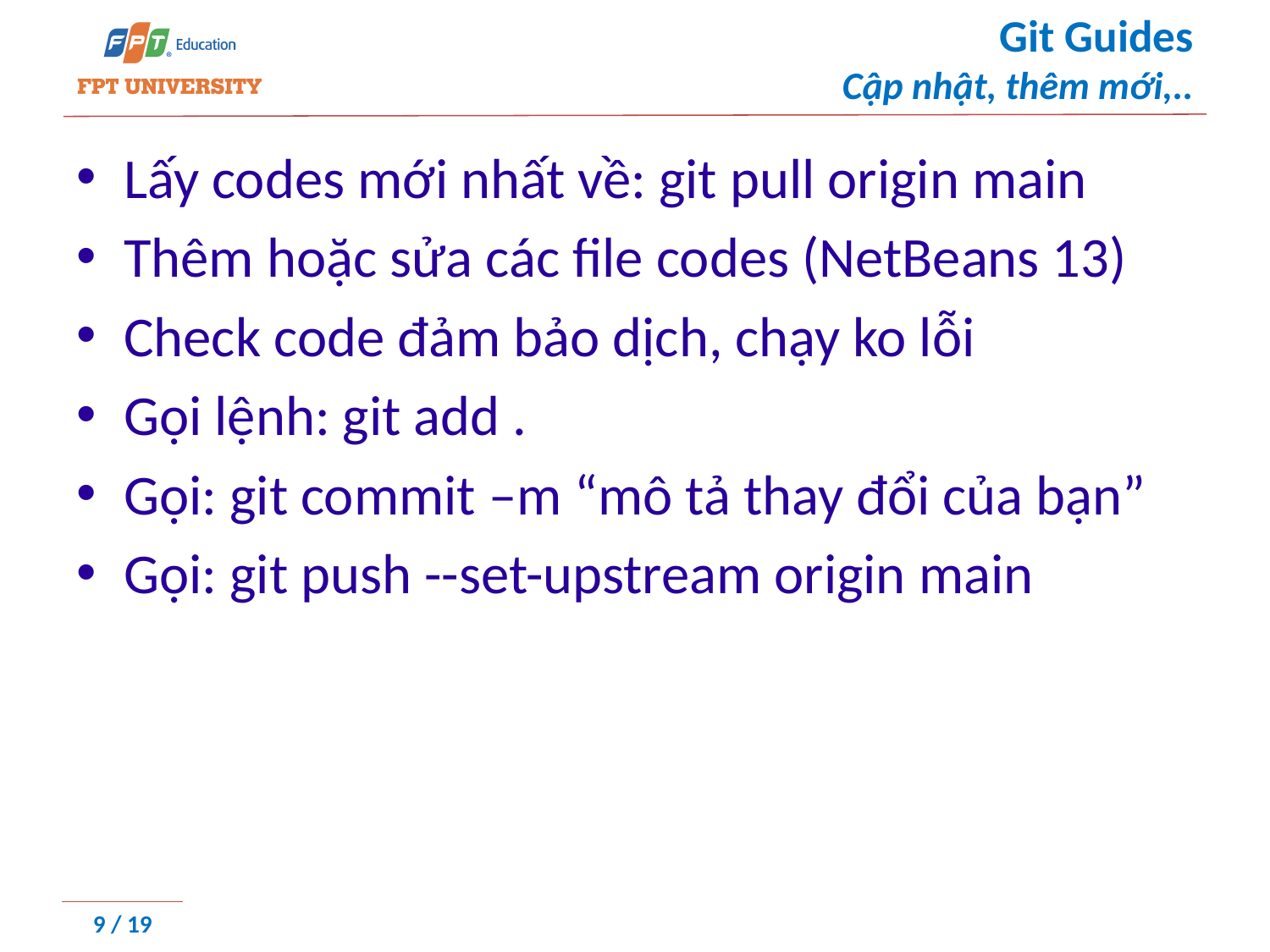

# Git Guides Cập nhật, thêm mới,..
Lấy codes mới nhất về: git pull origin main
Thêm hoặc sửa các file codes (NetBeans 13)
Check code đảm bảo dịch, chạy ko lỗi
Gọi lệnh: git add .
Gọi: git commit –m “mô tả thay đổi của bạn”
Gọi: git push --set-upstream origin main